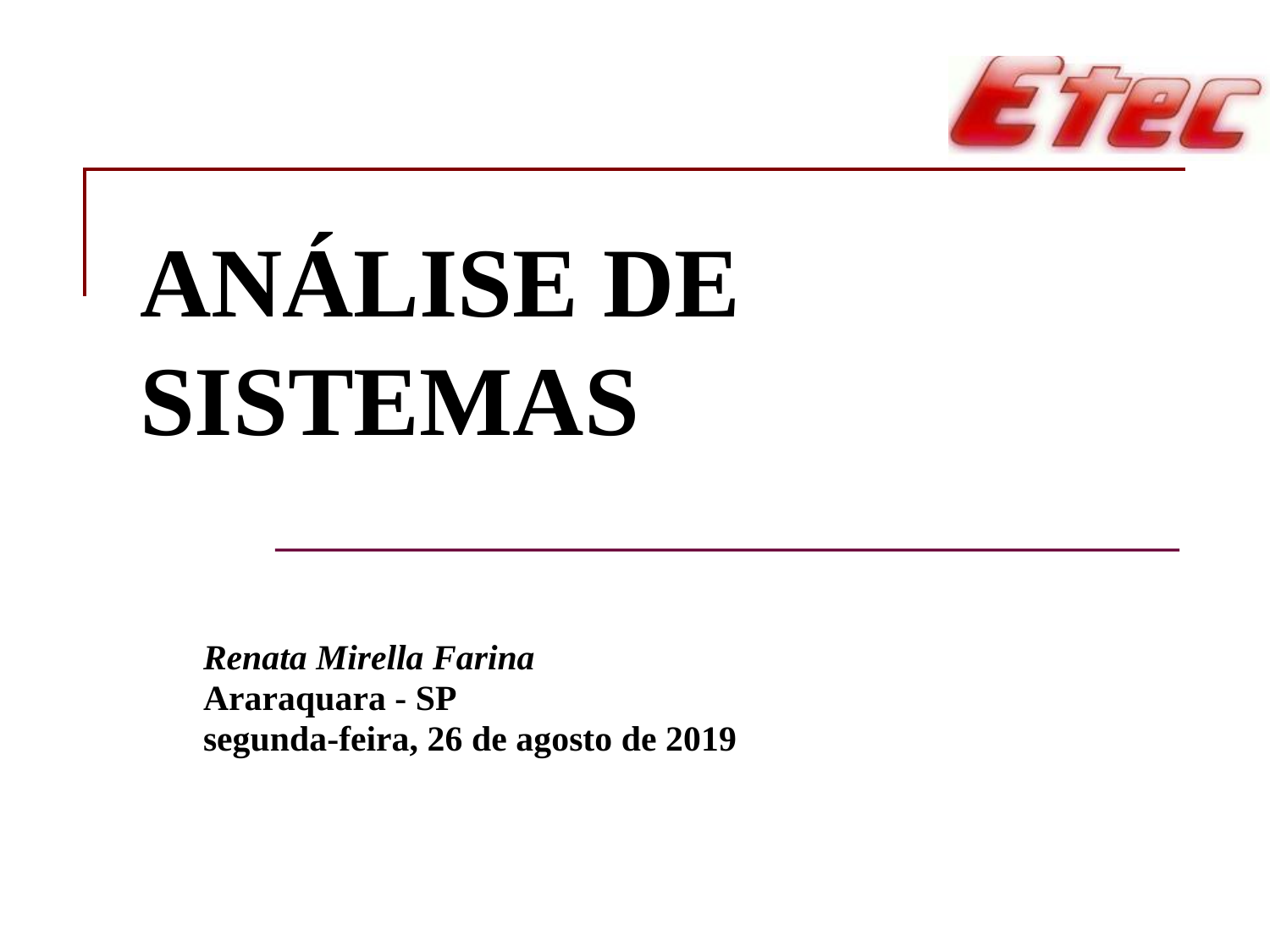

# Análise de Sistemas
Renata Mirella Farina
Araraquara - SP
segunda-feira, 26 de agosto de 2019